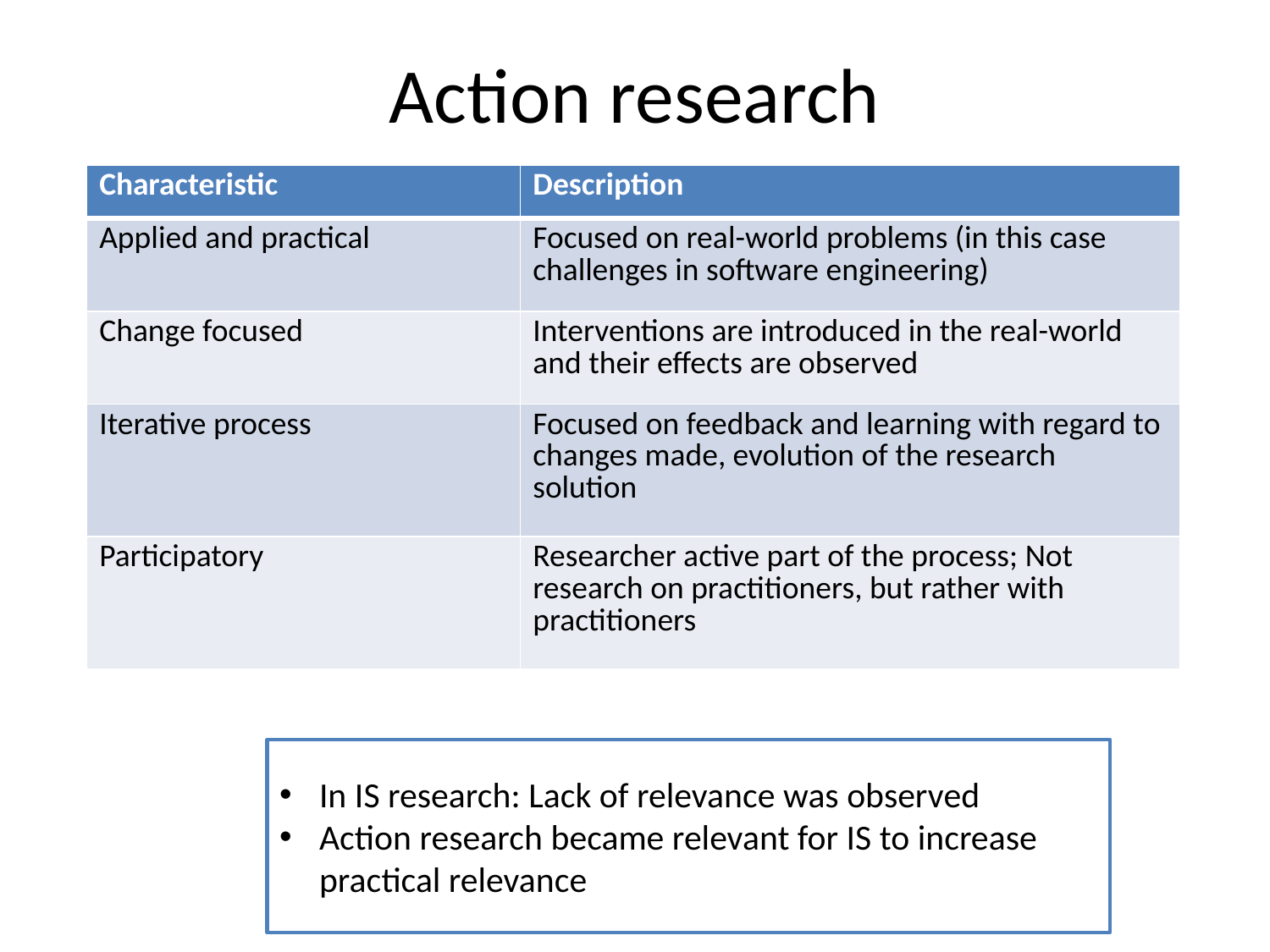

# Action research
| Characteristic | Description |
| --- | --- |
| Applied and practical | Focused on real-world problems (in this case challenges in software engineering) |
| Change focused | Interventions are introduced in the real-world and their effects are observed |
| Iterative process | Focused on feedback and learning with regard to changes made, evolution of the research solution |
| Participatory | Researcher active part of the process; Not research on practitioners, but rather with practitioners |
In IS research: Lack of relevance was observed
Action research became relevant for IS to increase practical relevance